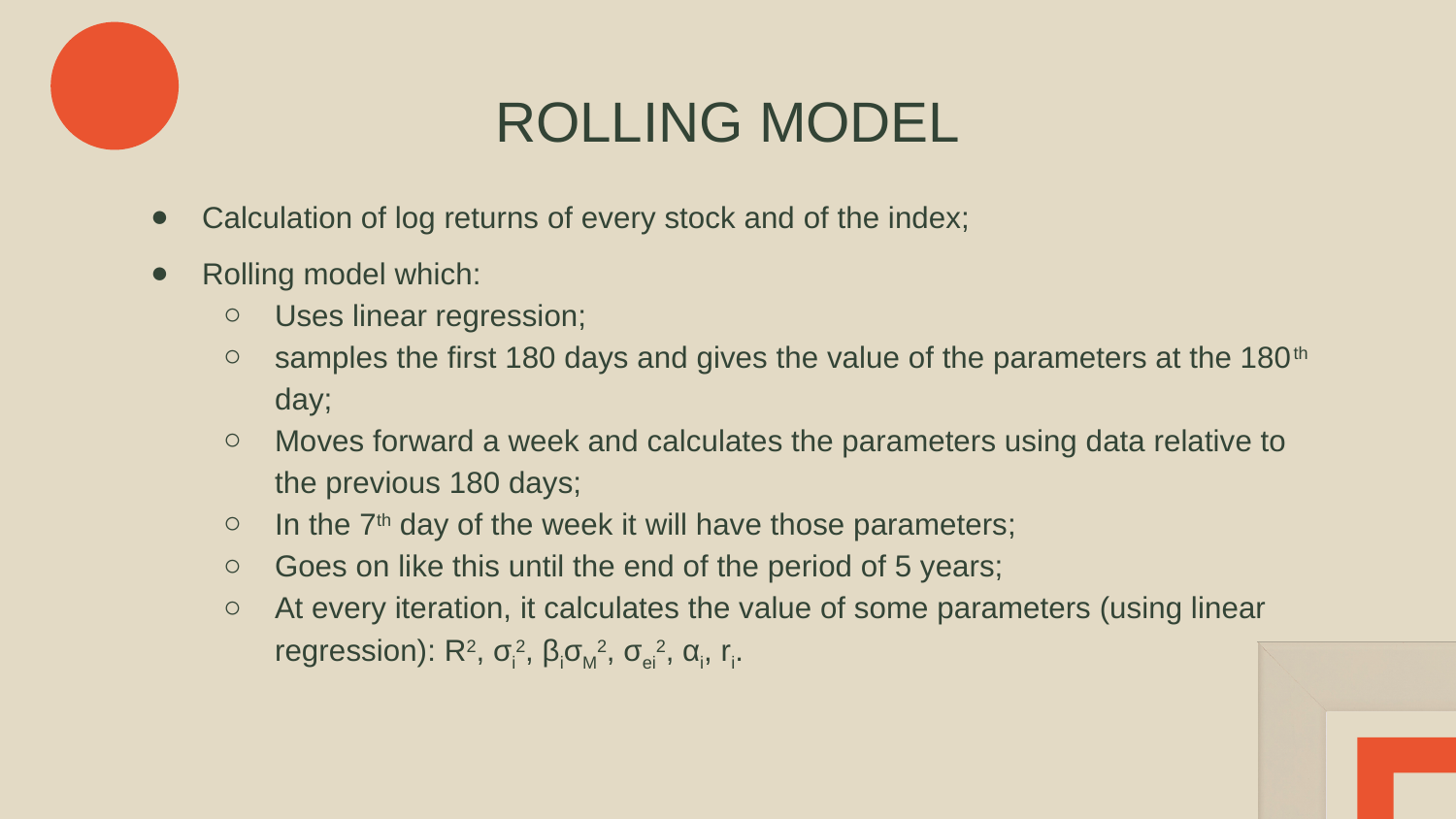

# ROLLING MODEL
Calculation of log returns of every stock and of the index;
Rolling model which:
Uses linear regression;
samples the first 180 days and gives the value of the parameters at the 180th day;
Moves forward a week and calculates the parameters using data relative to the previous 180 days;
In the 7th day of the week it will have those parameters;
Goes on like this until the end of the period of 5 years;
At every iteration, it calculates the value of some parameters (using linear regression): R2, σi2, βiσM2, σei2, αi, ri.